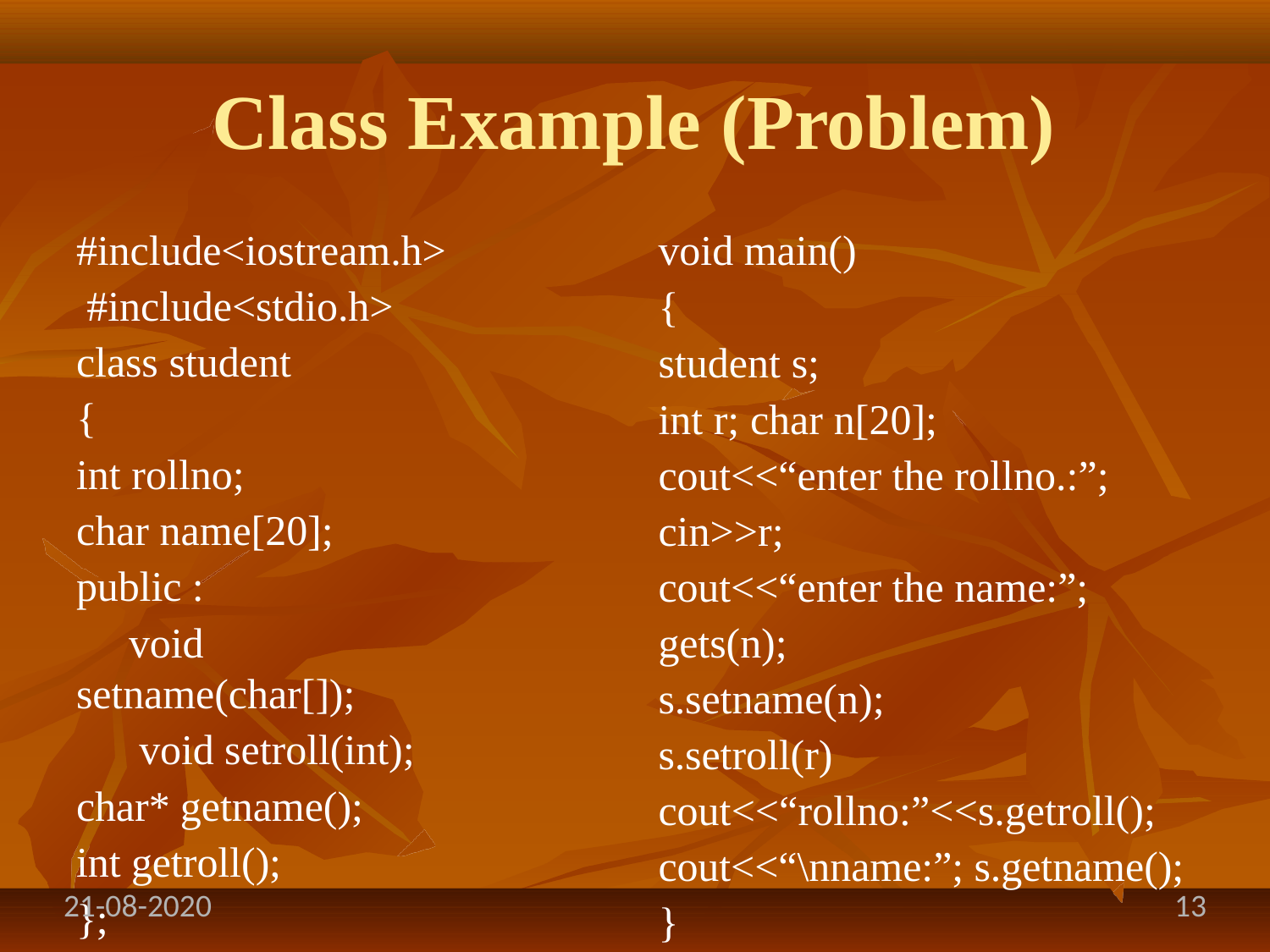

# Class Example (Problem)
#include<iostream.h>  #include<stdio.h>  class student
{
int rollno;
char name[20];
public :
     void setname(char[]);
      void setroll(int);
char* getname();
int getroll();
};
void main()
{
student s;
int r; char n[20];
cout<<“enter the rollno.:”;  cin>>r;
cout<<“enter the name:”;  gets(n);
s.setname(n);
s.setroll(r)
cout<<“rollno:”<<s.getroll(); cout<<“\nname:”; s.getname();
}

21-08-2020
13